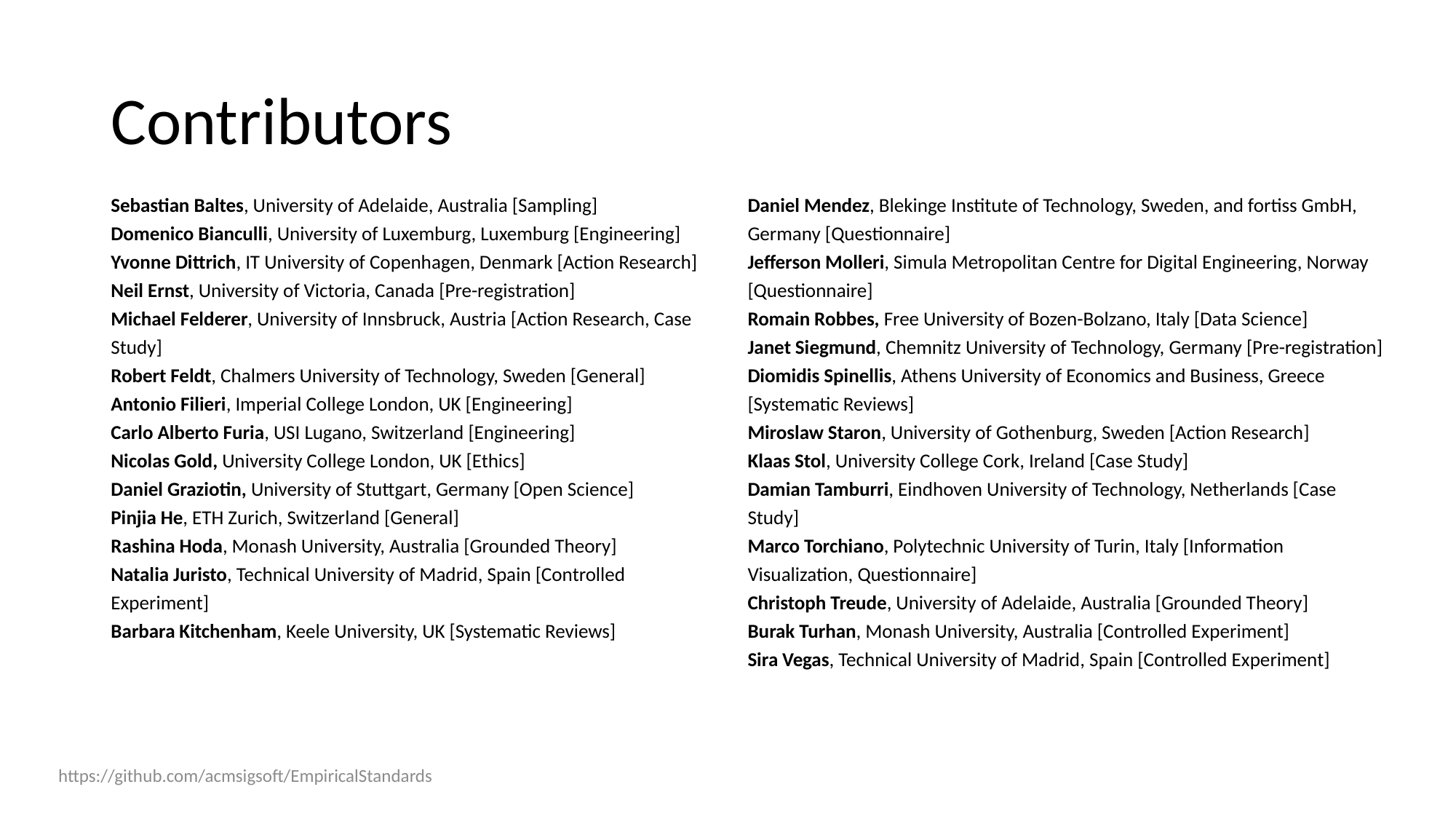

# Contributors
Sebastian Baltes, University of Adelaide, Australia [Sampling]
Domenico Bianculli, University of Luxemburg, Luxemburg [Engineering]
Yvonne Dittrich, IT University of Copenhagen, Denmark [Action Research]
Neil Ernst, University of Victoria, Canada [Pre-registration]
Michael Felderer, University of Innsbruck, Austria [Action Research, Case Study]
Robert Feldt, Chalmers University of Technology, Sweden [General]
Antonio Filieri, Imperial College London, UK [Engineering]
Carlo Alberto Furia, USI Lugano, Switzerland [Engineering]
Nicolas Gold, University College London, UK [Ethics]
Daniel Graziotin, University of Stuttgart, Germany [Open Science]
Pinjia He, ETH Zurich, Switzerland [General]
Rashina Hoda, Monash University, Australia [Grounded Theory]
Natalia Juristo, Technical University of Madrid, Spain [Controlled Experiment]
Barbara Kitchenham, Keele University, UK [Systematic Reviews]
Daniel Mendez, Blekinge Institute of Technology, Sweden, and fortiss GmbH, Germany [Questionnaire]
Jefferson Molleri, Simula Metropolitan Centre for Digital Engineering, Norway [Questionnaire]
Romain Robbes, Free University of Bozen-Bolzano, Italy [Data Science]
Janet Siegmund, Chemnitz University of Technology, Germany [Pre-registration]
Diomidis Spinellis, Athens University of Economics and Business, Greece [Systematic Reviews]
Miroslaw Staron, University of Gothenburg, Sweden [Action Research]
Klaas Stol, University College Cork, Ireland [Case Study]
Damian Tamburri, Eindhoven University of Technology, Netherlands [Case Study]
Marco Torchiano, Polytechnic University of Turin, Italy [Information Visualization, Questionnaire]
Christoph Treude, University of Adelaide, Australia [Grounded Theory]
Burak Turhan, Monash University, Australia [Controlled Experiment]
Sira Vegas, Technical University of Madrid, Spain [Controlled Experiment]
https://github.com/acmsigsoft/EmpiricalStandards